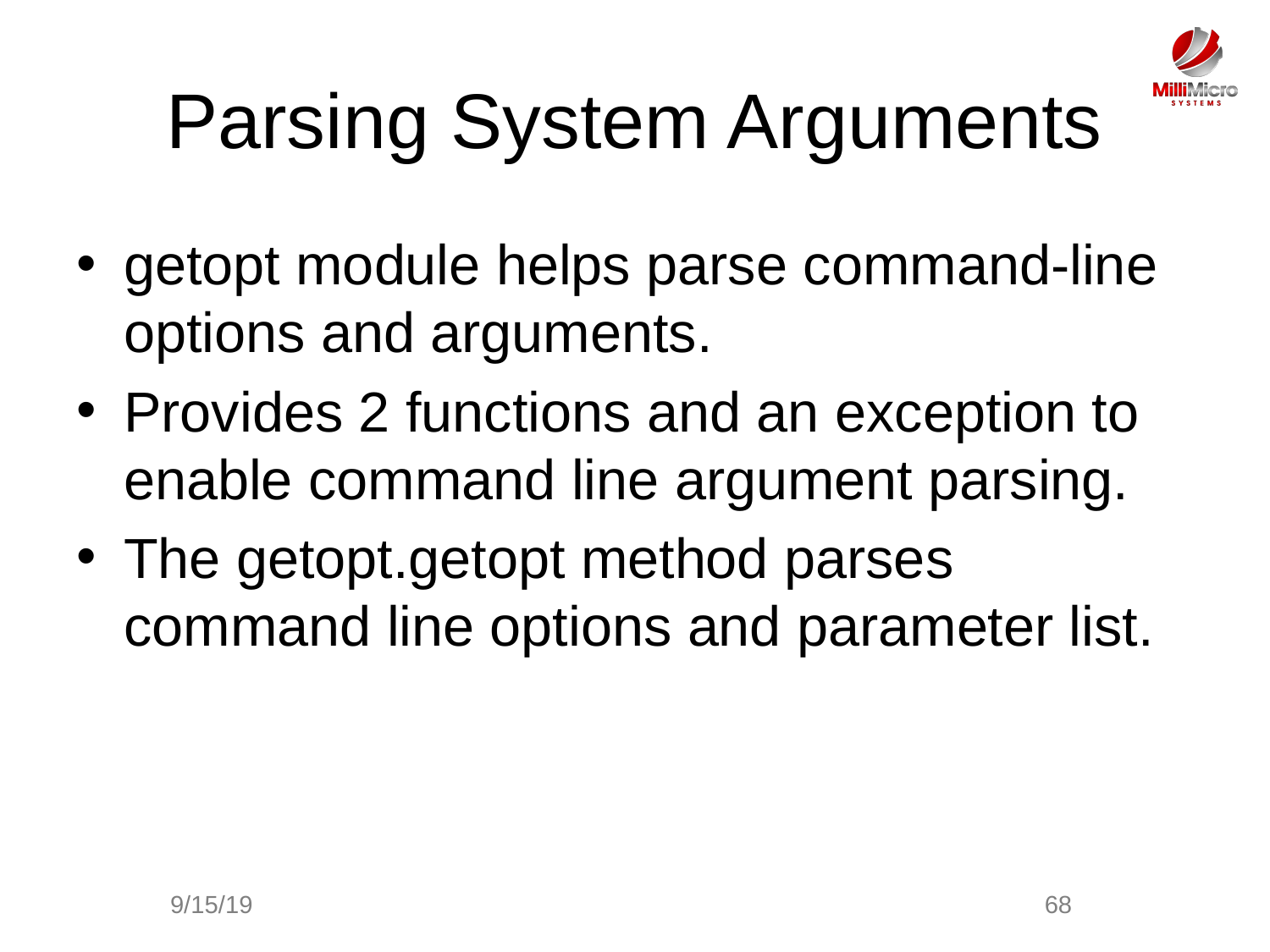

# Parsing System Arguments
getopt module helps parse command-line options and arguments.
Provides 2 functions and an exception to enable command line argument parsing.
The getopt.getopt method parses command line options and parameter list.

9/15/19
68